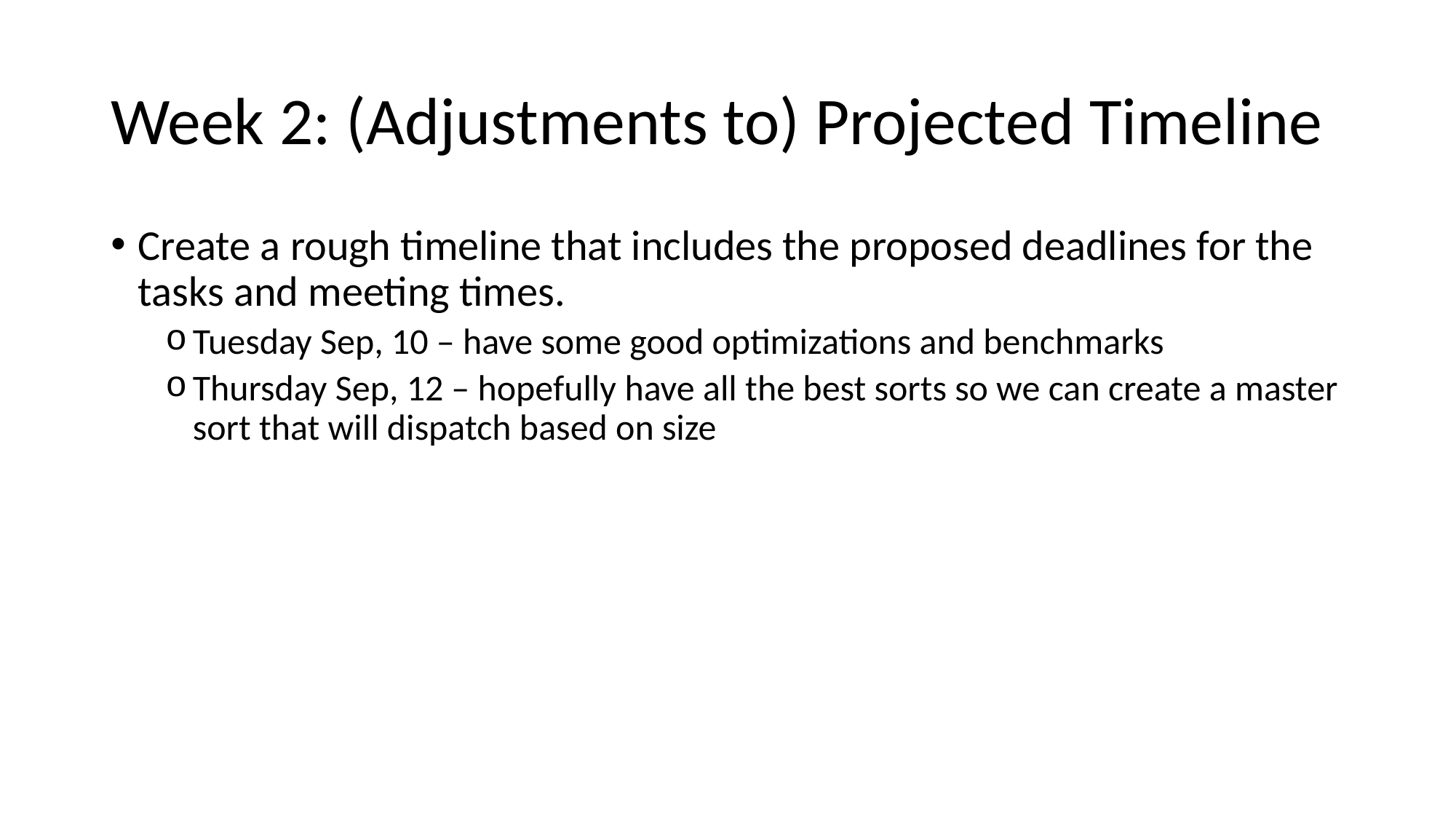

# Week 2: (Adjustments to) Projected Timeline
Create a rough timeline that includes the proposed deadlines for the tasks and meeting times.
Tuesday Sep, 10 – have some good optimizations and benchmarks
Thursday Sep, 12 – hopefully have all the best sorts so we can create a master sort that will dispatch based on size